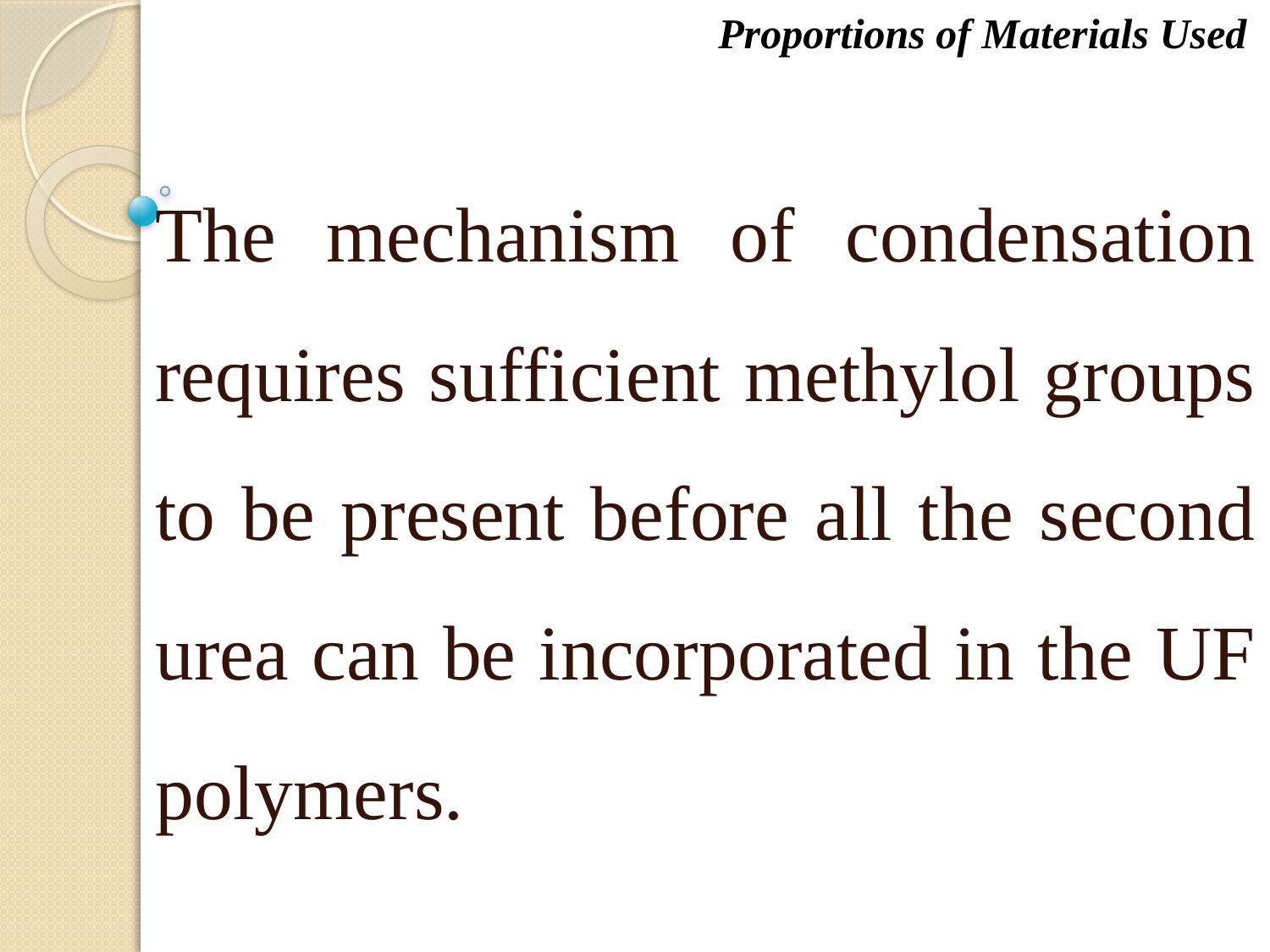

Proportions of Materials Used
The mechanism of condensation requires sufficient methylol groups to be present before all the second urea can be incorporated in the UF polymers.